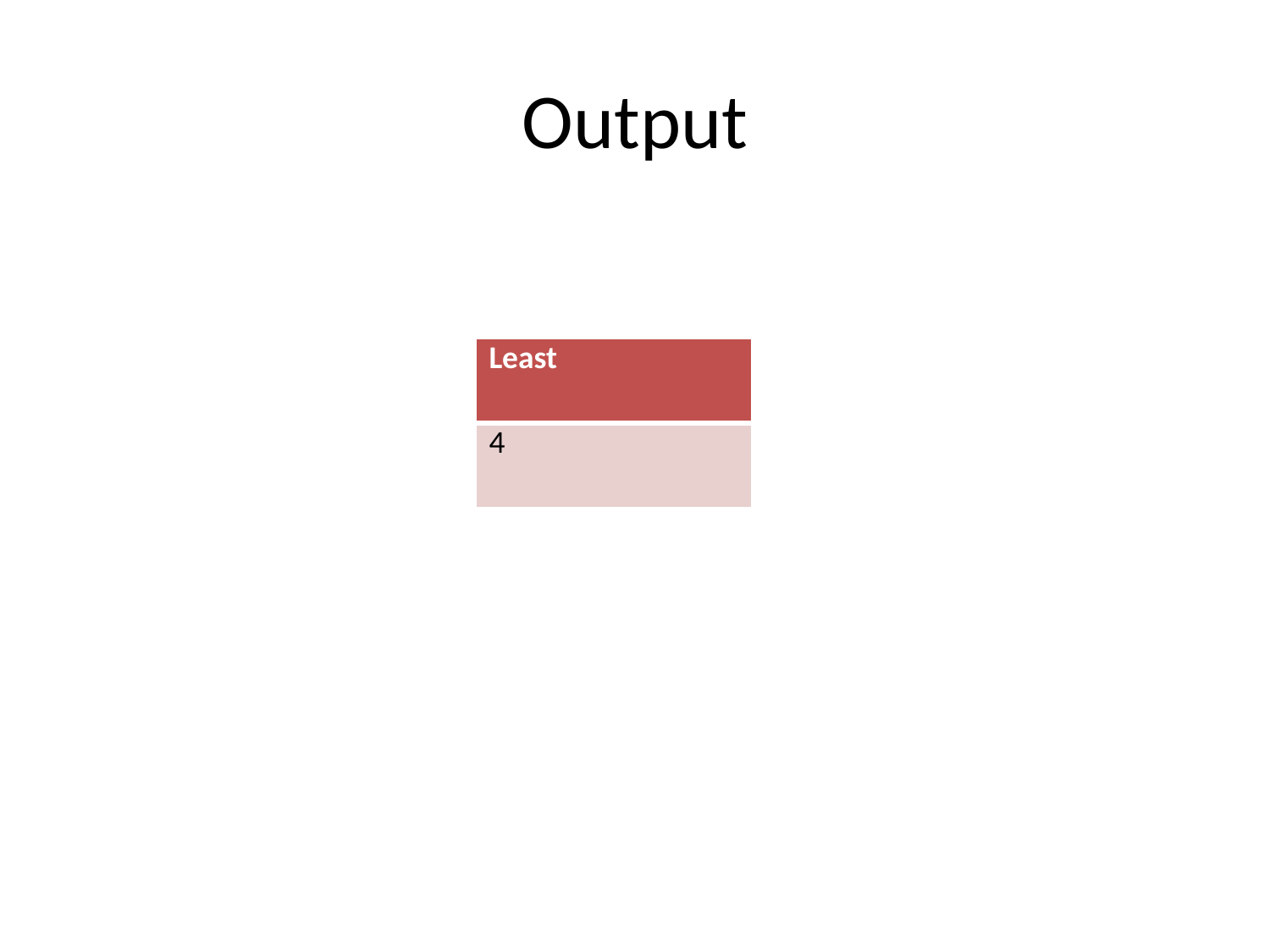

# Output
| Least |
| --- |
| 4 |